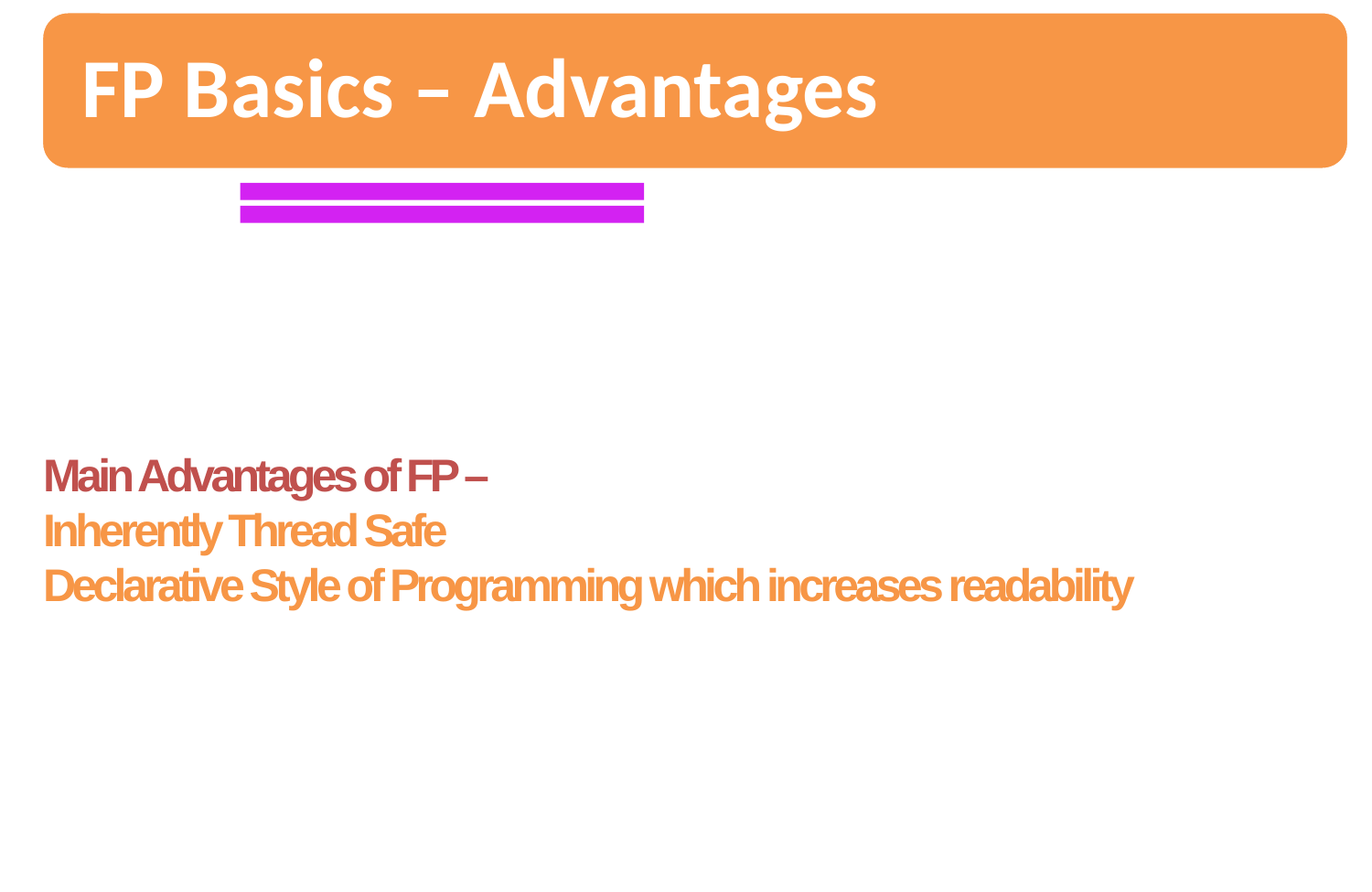

FP Basics – Advantages

Main Advantages of FP –
Inherently Thread Safe
Declarative Style of Programming which increases readability